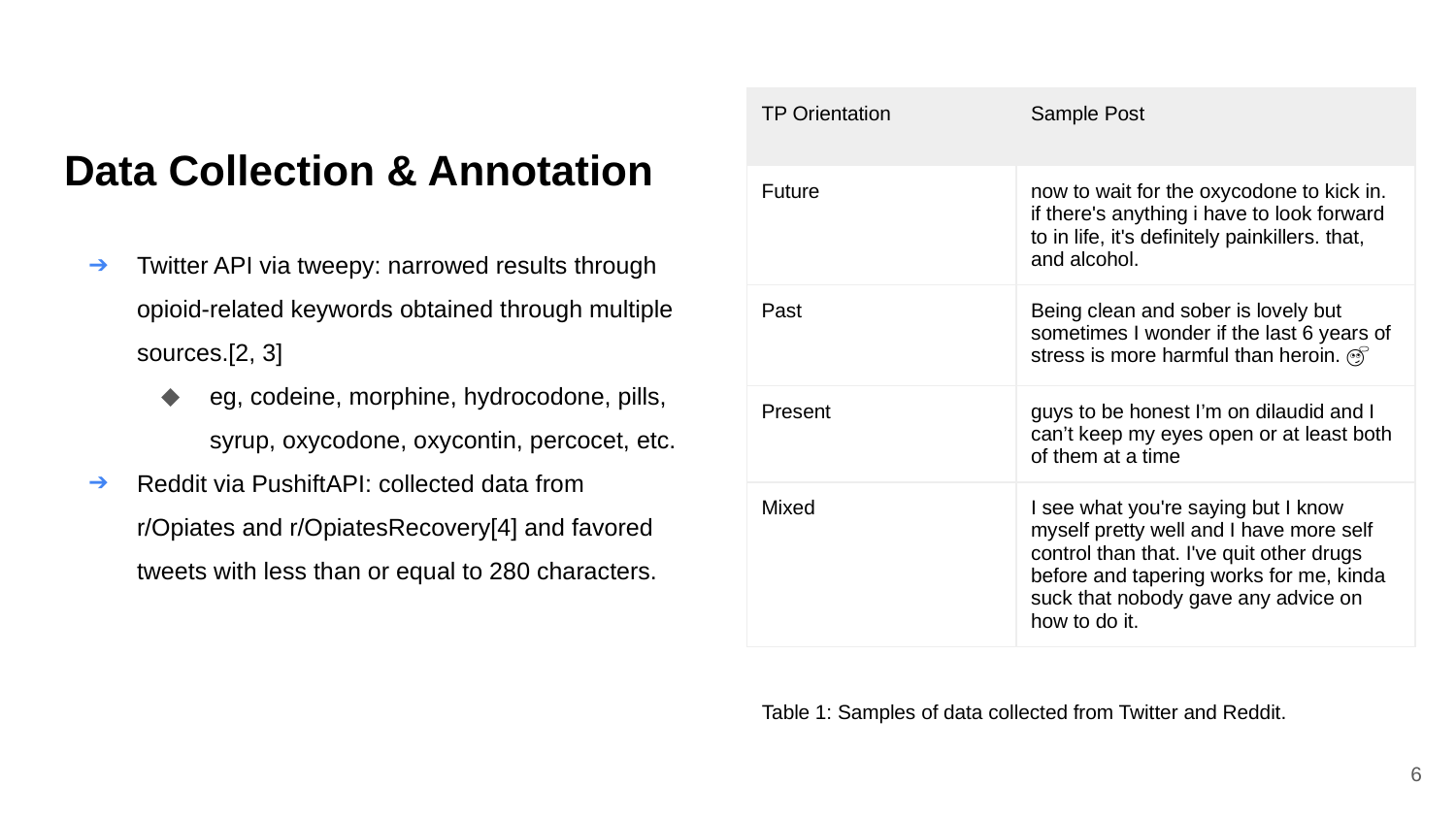

# Data Collection & Annotation
| TP Orientation | Sample Post |
| --- | --- |
| Future | now to wait for the oxycodone to kick in. if there's anything i have to look forward to in life, it's definitely painkillers. that, and alcohol. |
| Past | Being clean and sober is lovely but sometimes I wonder if the last 6 years of stress is more harmful than heroin. 🤔 |
| Present | guys to be honest I’m on dilaudid and I can’t keep my eyes open or at least both of them at a time |
| Mixed | I see what you're saying but I know myself pretty well and I have more self control than that. I've quit other drugs before and tapering works for me, kinda suck that nobody gave any advice on how to do it. |
Twitter API via tweepy: narrowed results through opioid-related keywords obtained through multiple sources.[2, 3]
eg, codeine, morphine, hydrocodone, pills, syrup, oxycodone, oxycontin, percocet, etc.
Reddit via PushiftAPI: collected data from r/Opiates and r/OpiatesRecovery[4] and favored tweets with less than or equal to 280 characters.

Table 1: Samples of data collected from Twitter and Reddit.
6